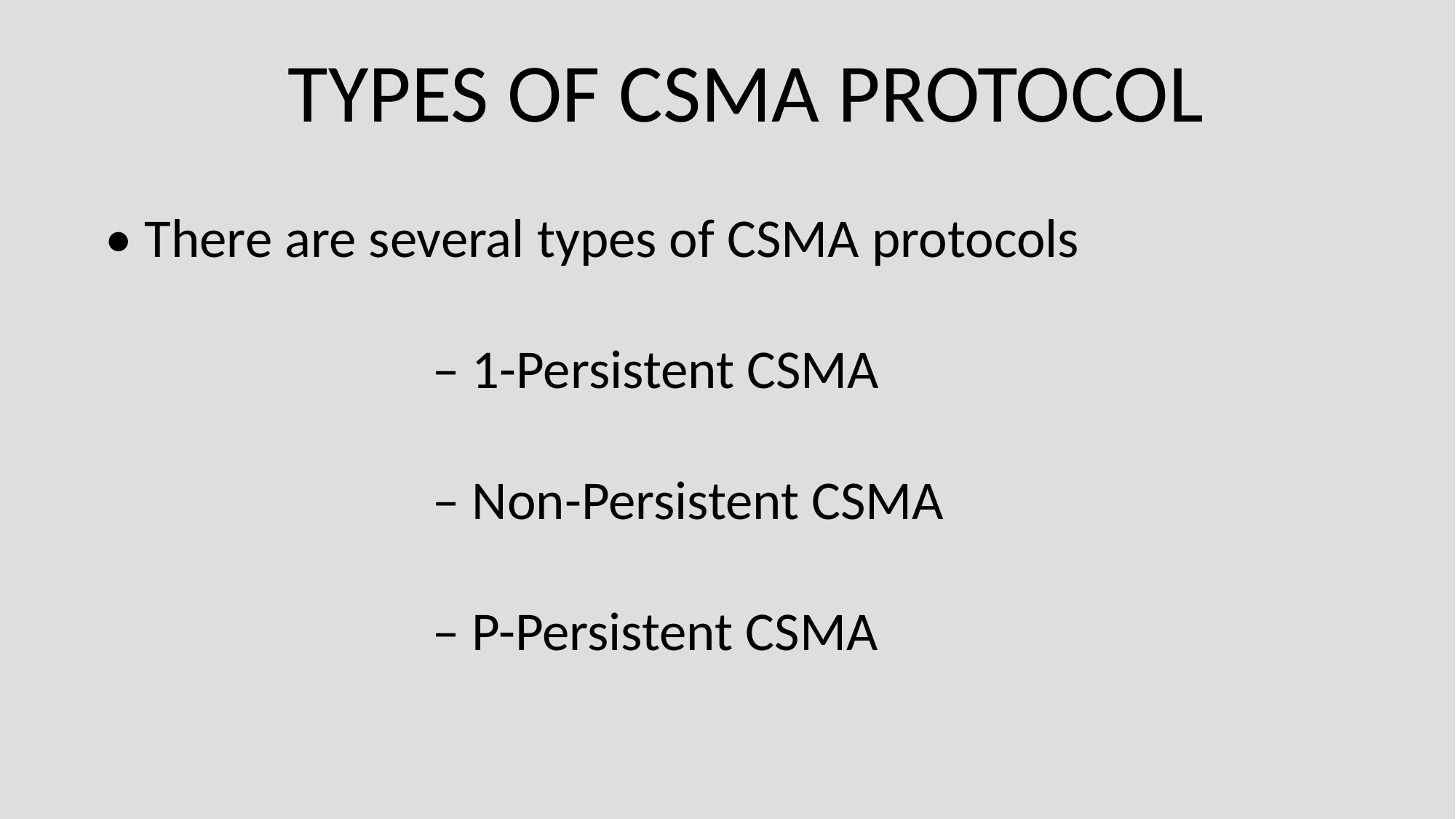

# TYPES OF CSMA PROTOCOL
• There are several types of CSMA protocols

			– 1-Persistent CSMA

			– Non-Persistent CSMA

			– P-Persistent CSMA